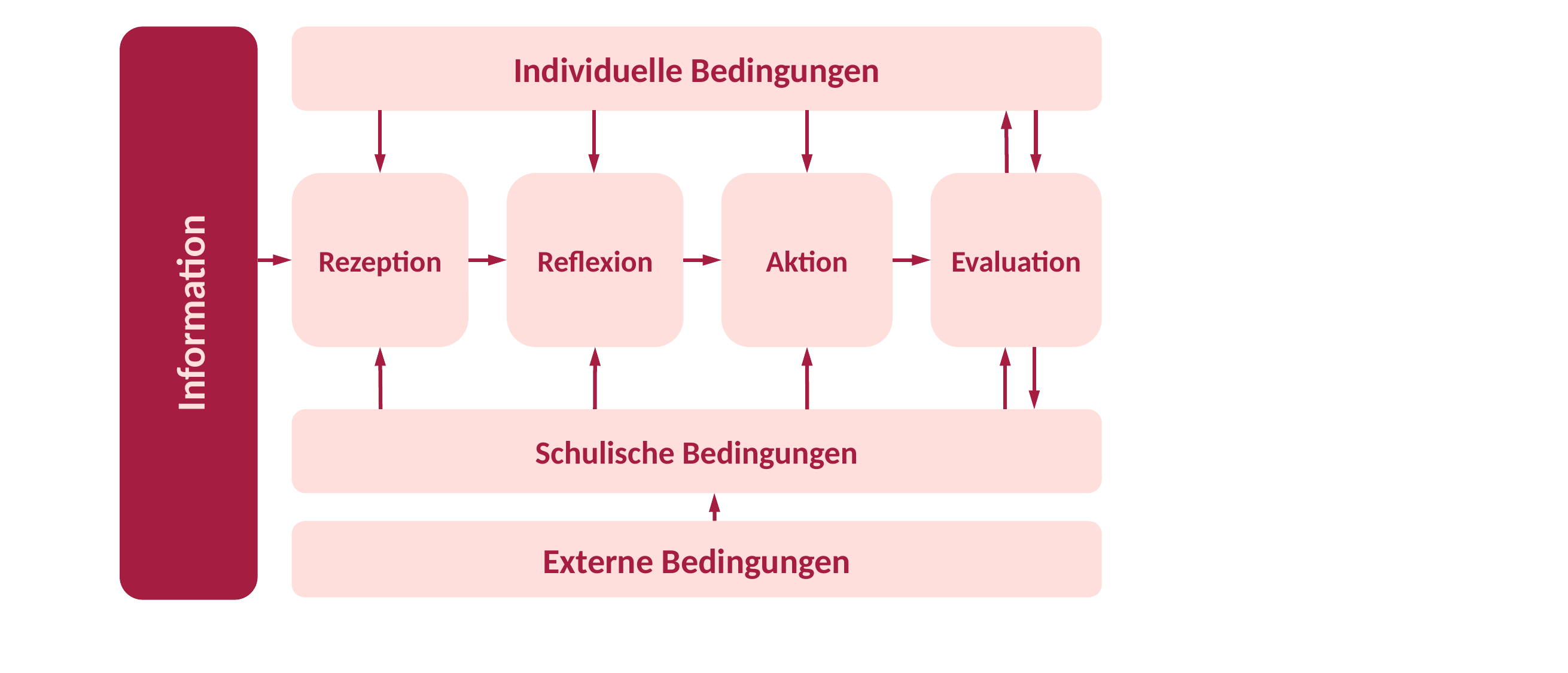

Information
Individuelle Bedingungen
Evaluation
Aktion
Rezeption
Reflexion
Schulische Bedingungen
Externe Bedingungen